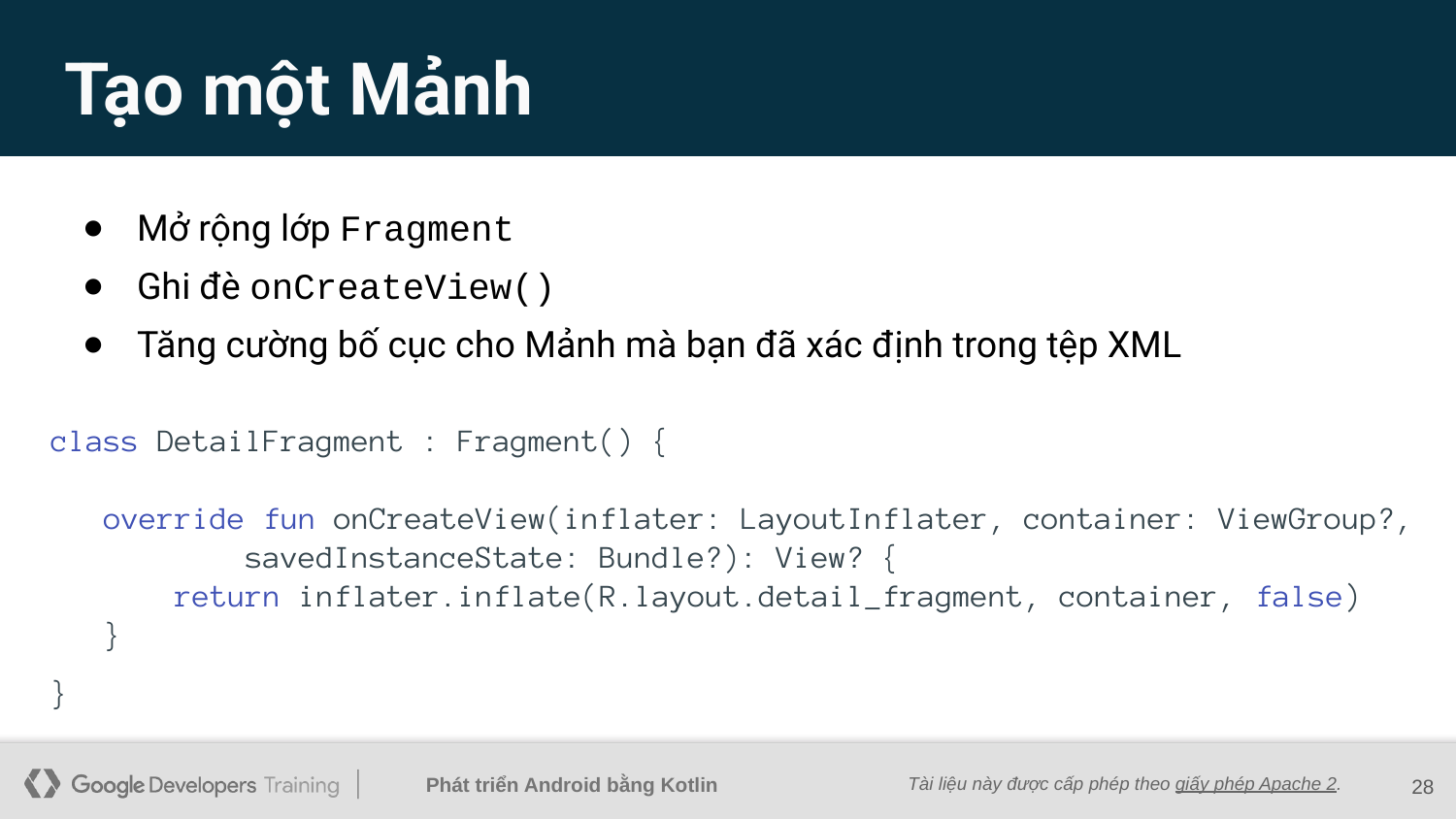

# Tạo một Mảnh
Mở rộng lớp Fragment
Ghi đè onCreateView()
Tăng cường bố cục cho Mảnh mà bạn đã xác định trong tệp XML
class DetailFragment : Fragment() {

   override fun onCreateView(inflater: LayoutInflater, container: ViewGroup?,
           savedInstanceState: Bundle?): View? {
       return inflater.inflate(R.layout.detail_fragment, container, false)
   }
}

28